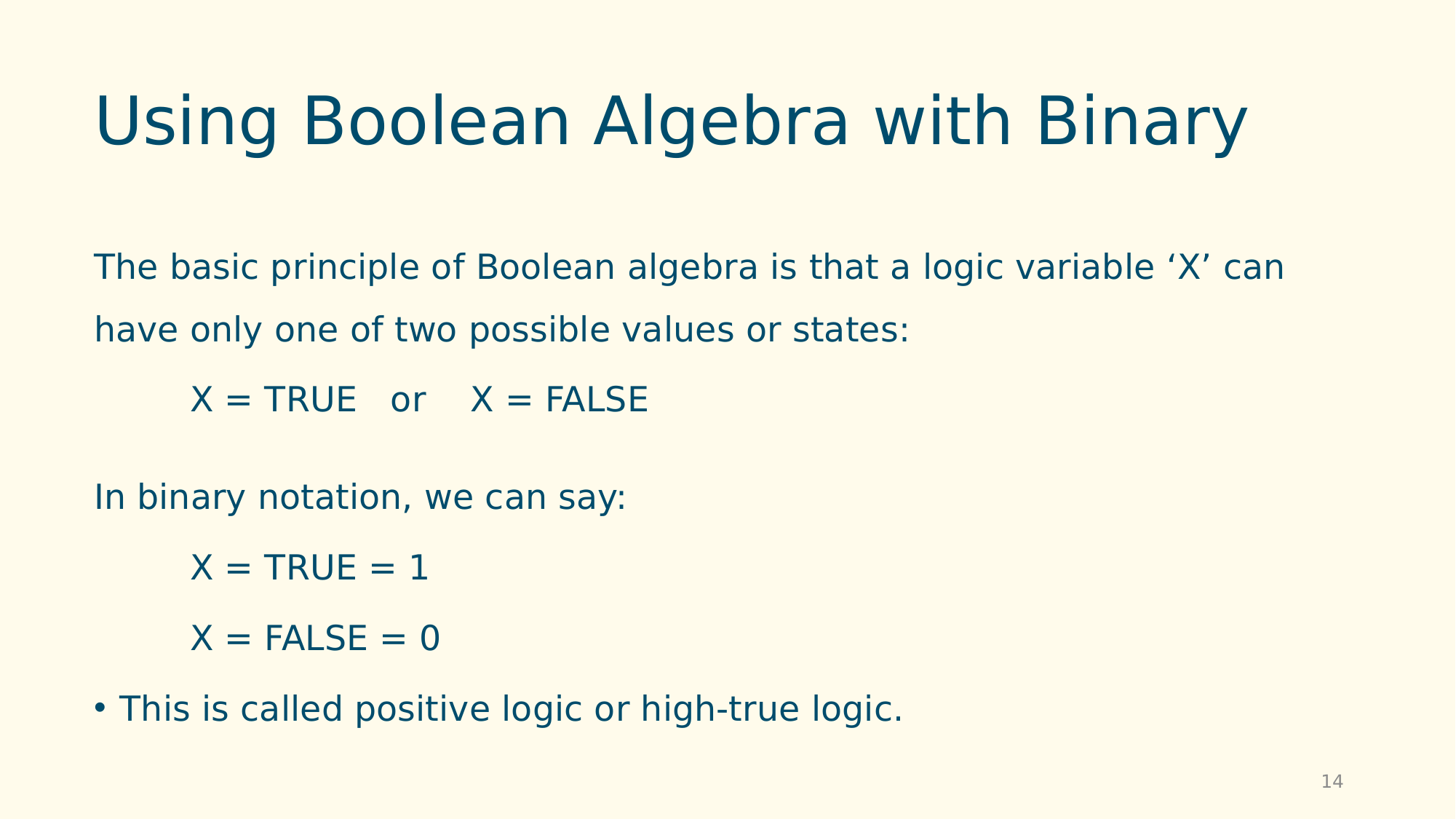

# Using Boolean Algebra with Binary
The basic principle of Boolean algebra is that a logic variable ‘X’ can have only one of two possible values or states:
	X = TRUE   or    X = FALSE

In binary notation, we can say:
	X = TRUE = 1
	X = FALSE = 0
This is called positive logic or high-true logic.
14